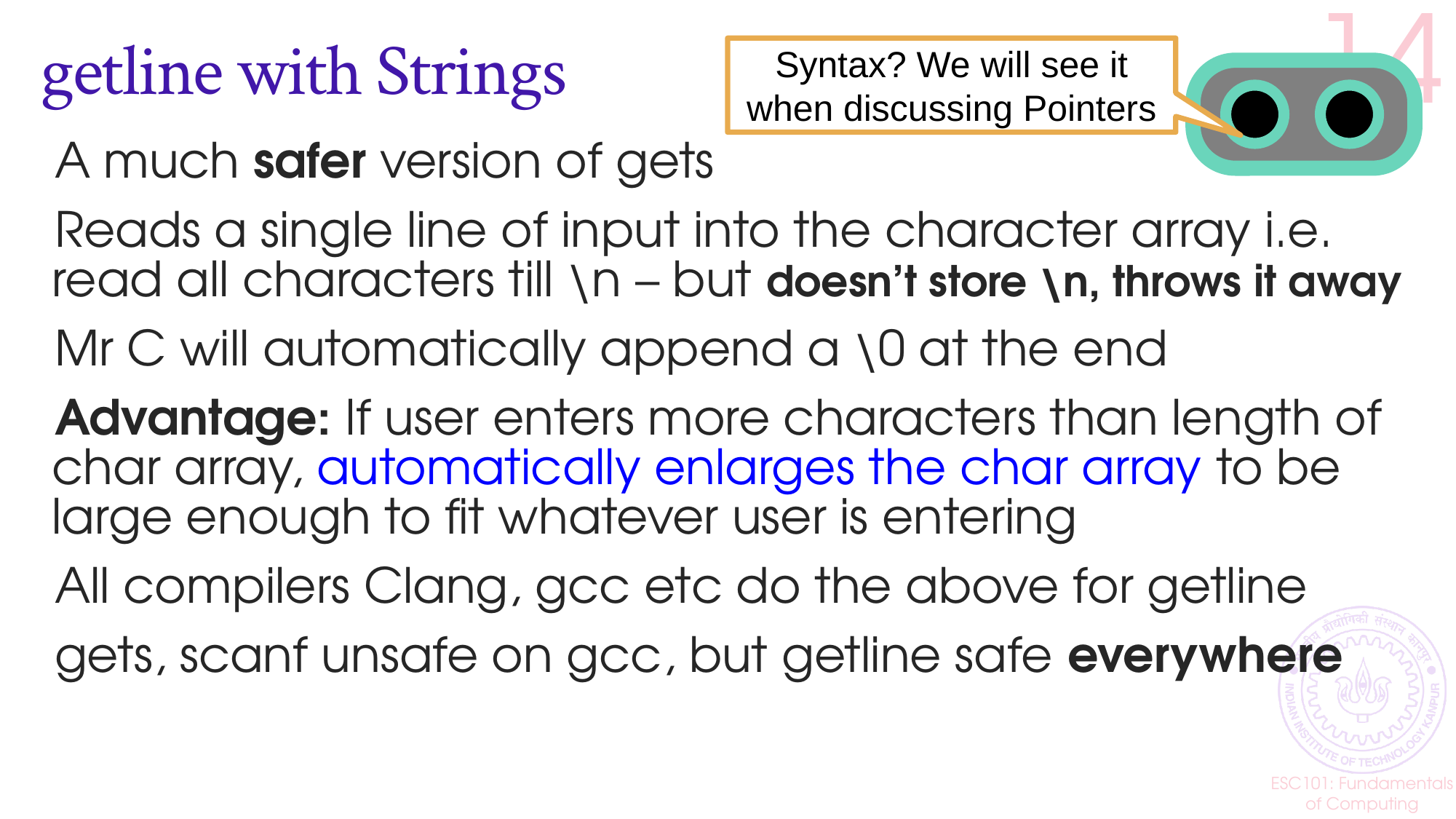

14
# getline with Strings
Syntax? We will see it when discussing Pointers

A much safer version of gets
Reads a single line of input into the character array i.e. read all characters till \n – but doesn’t store \n, throws it away
Mr C will automatically append a \0 at the end
Advantage: If user enters more characters than length of char array, automatically enlarges the char array to be large enough to fit whatever user is entering
All compilers Clang, gcc etc do the above for getline
gets, scanf unsafe on gcc, but getline safe everywhere